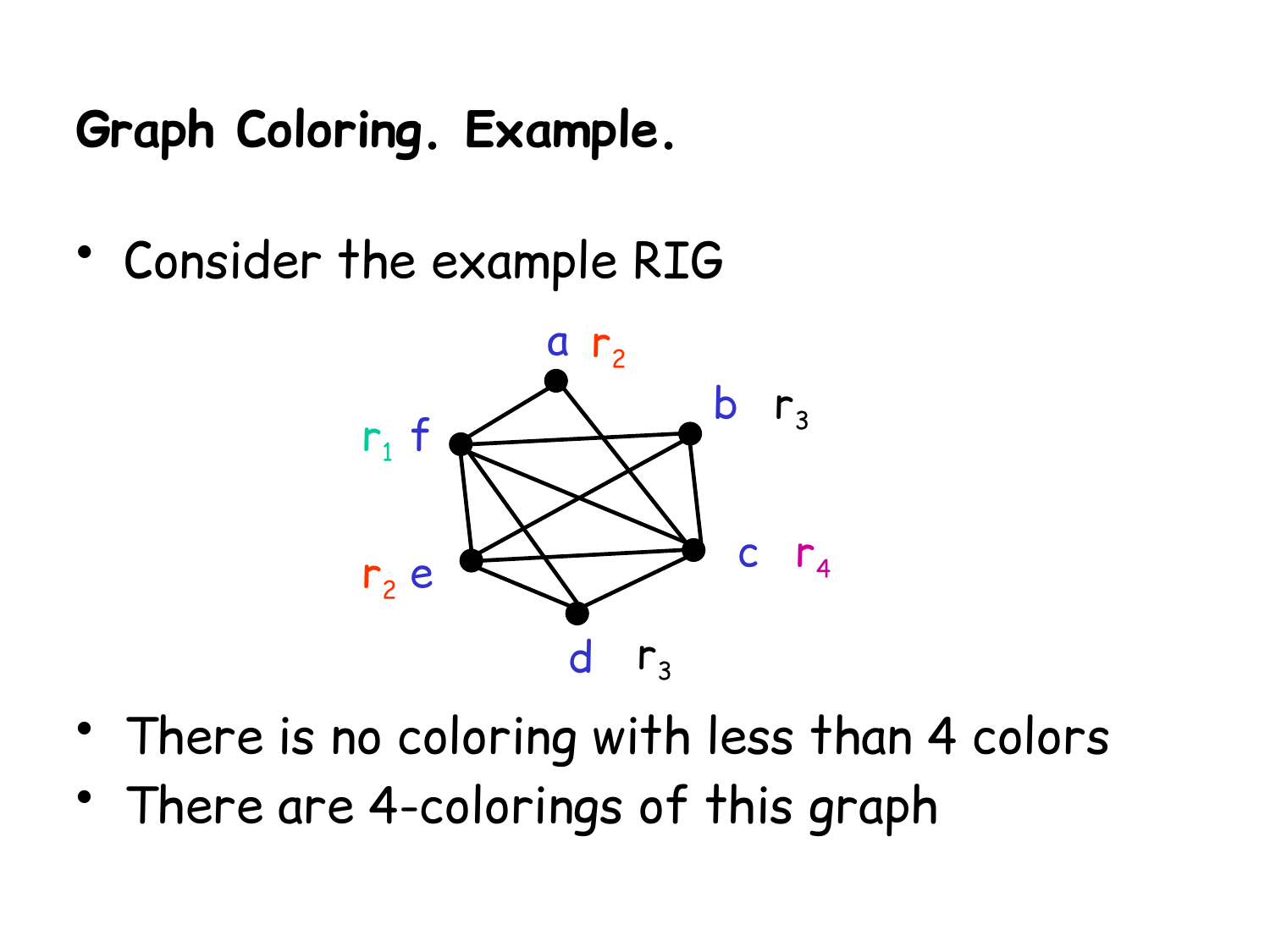

# Graph Coloring. Example.
Consider the example RIG
a

b
f

c
e

d
r2
r3
r1
r4
r2
r3
There is no coloring with less than 4 colors
There are 4-colorings of this graph